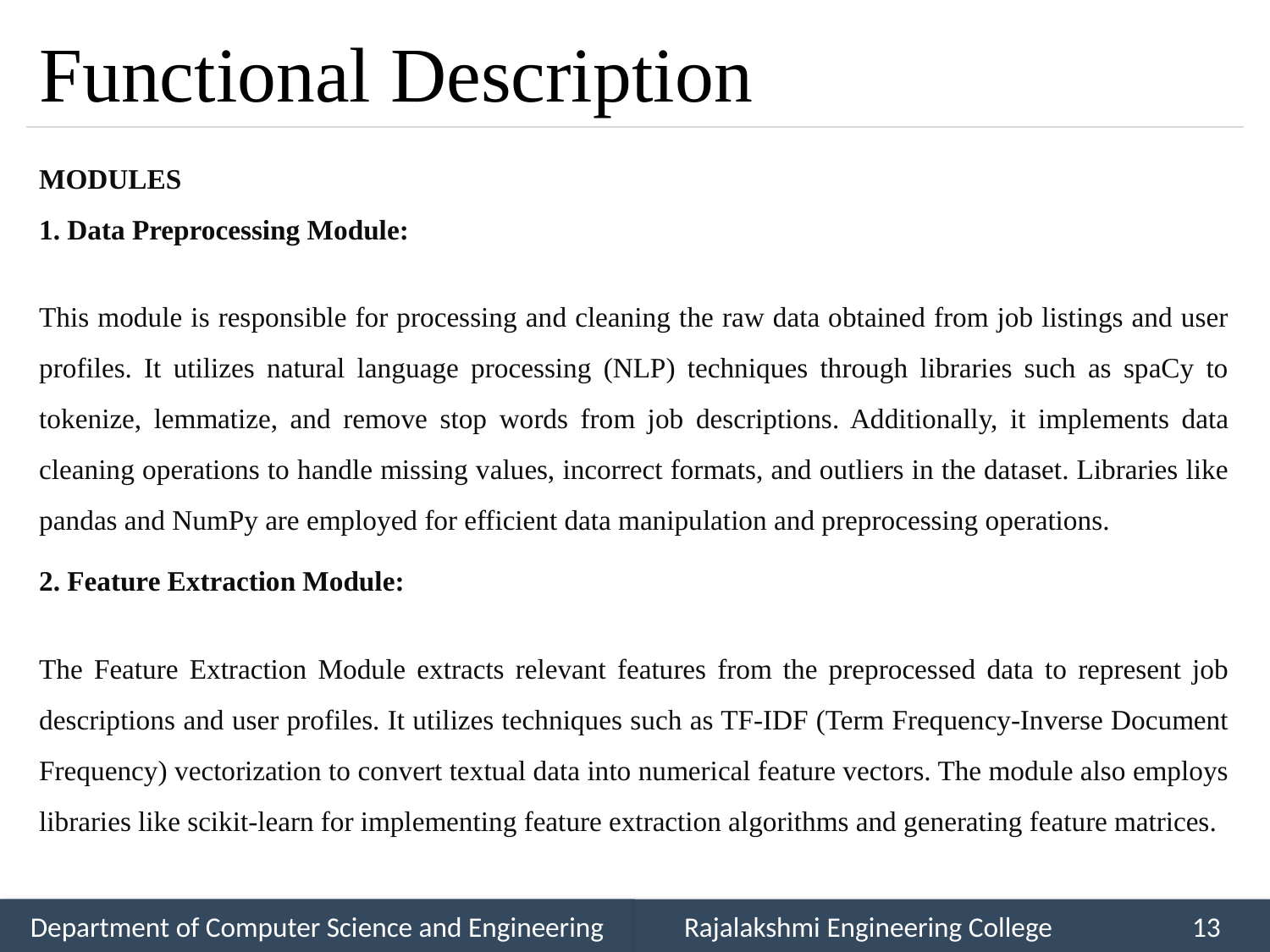

# Functional Description
MODULES
1. Data Preprocessing Module:
This module is responsible for processing and cleaning the raw data obtained from job listings and user profiles. It utilizes natural language processing (NLP) techniques through libraries such as spaCy to tokenize, lemmatize, and remove stop words from job descriptions. Additionally, it implements data cleaning operations to handle missing values, incorrect formats, and outliers in the dataset. Libraries like pandas and NumPy are employed for efficient data manipulation and preprocessing operations.
2. Feature Extraction Module:
The Feature Extraction Module extracts relevant features from the preprocessed data to represent job descriptions and user profiles. It utilizes techniques such as TF-IDF (Term Frequency-Inverse Document Frequency) vectorization to convert textual data into numerical feature vectors. The module also employs libraries like scikit-learn for implementing feature extraction algorithms and generating feature matrices.